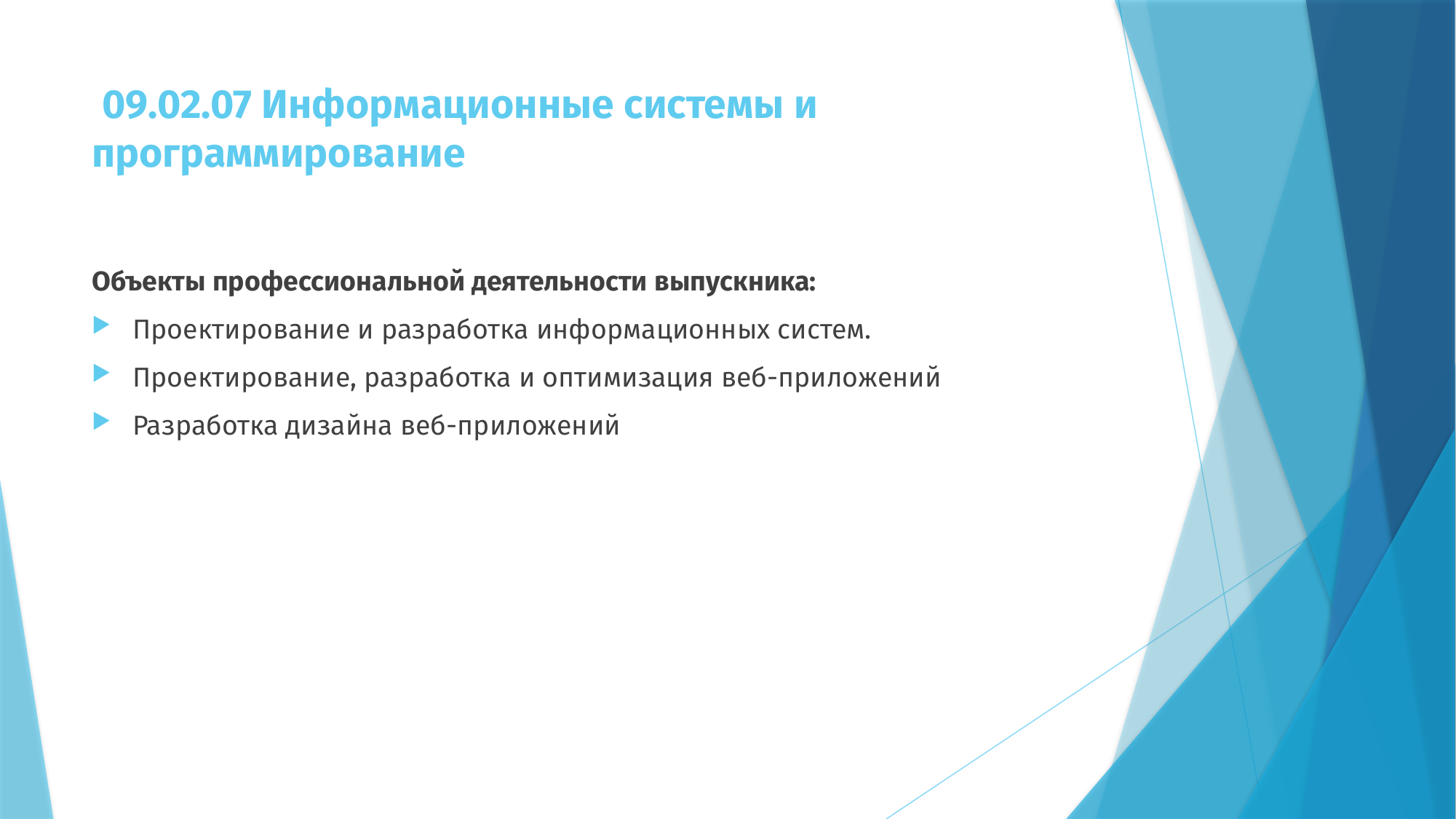

# 09.02.07 Информационные системы и программирование
Объекты профессиональной деятельности выпускника:
Проектирование и разработка информационных систем.
Проектирование, разработка и оптимизация веб-приложений
Разработка дизайна веб-приложений